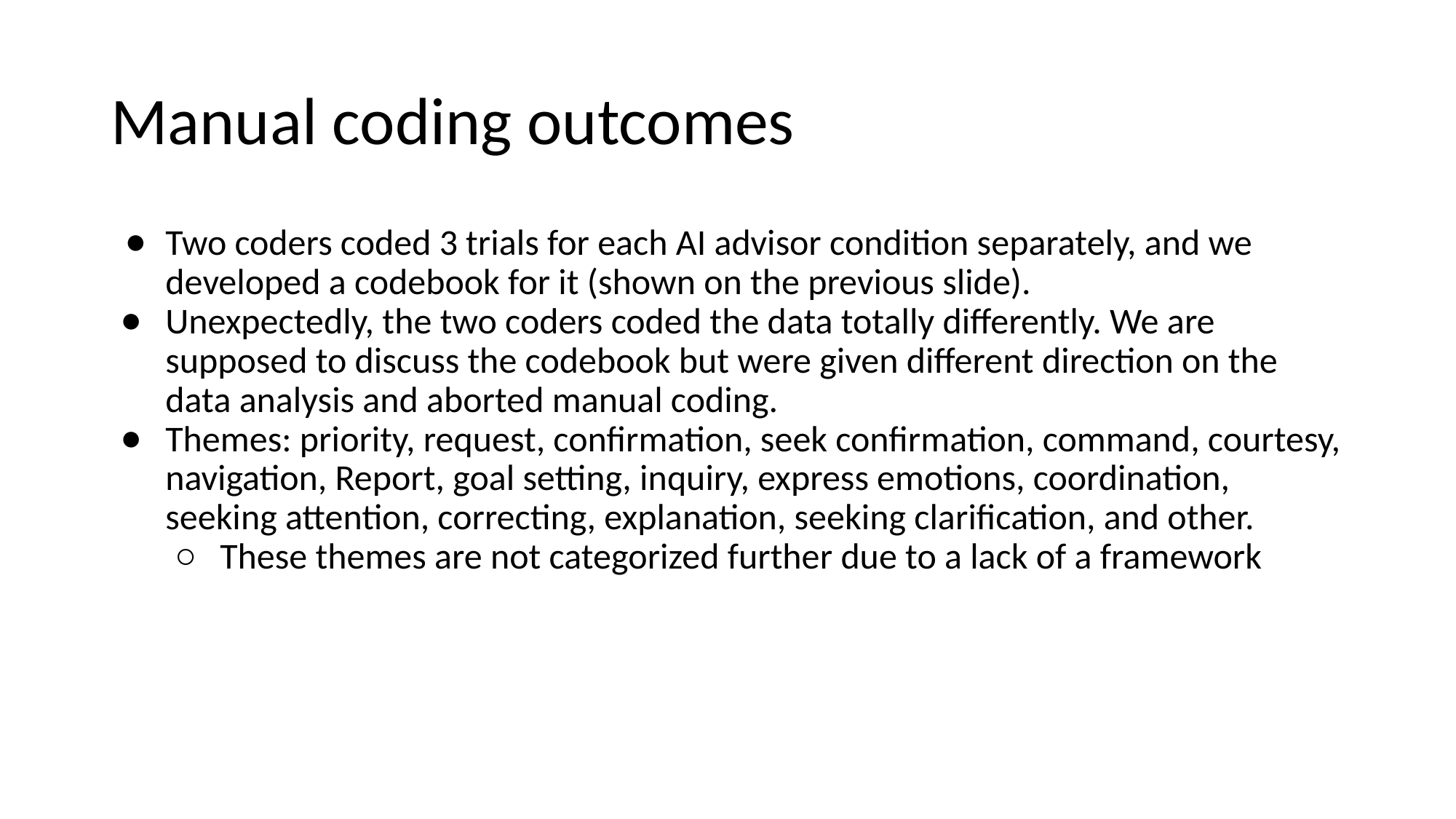

# Manual coding outcomes
Two coders coded 3 trials for each AI advisor condition separately, and we developed a codebook for it (shown on the previous slide).
Unexpectedly, the two coders coded the data totally differently. We are supposed to discuss the codebook but were given different direction on the data analysis and aborted manual coding.
Themes: priority, request, confirmation, seek confirmation, command, courtesy, navigation, Report, goal setting, inquiry, express emotions, coordination, seeking attention, correcting, explanation, seeking clarification, and other.
These themes are not categorized further due to a lack of a framework